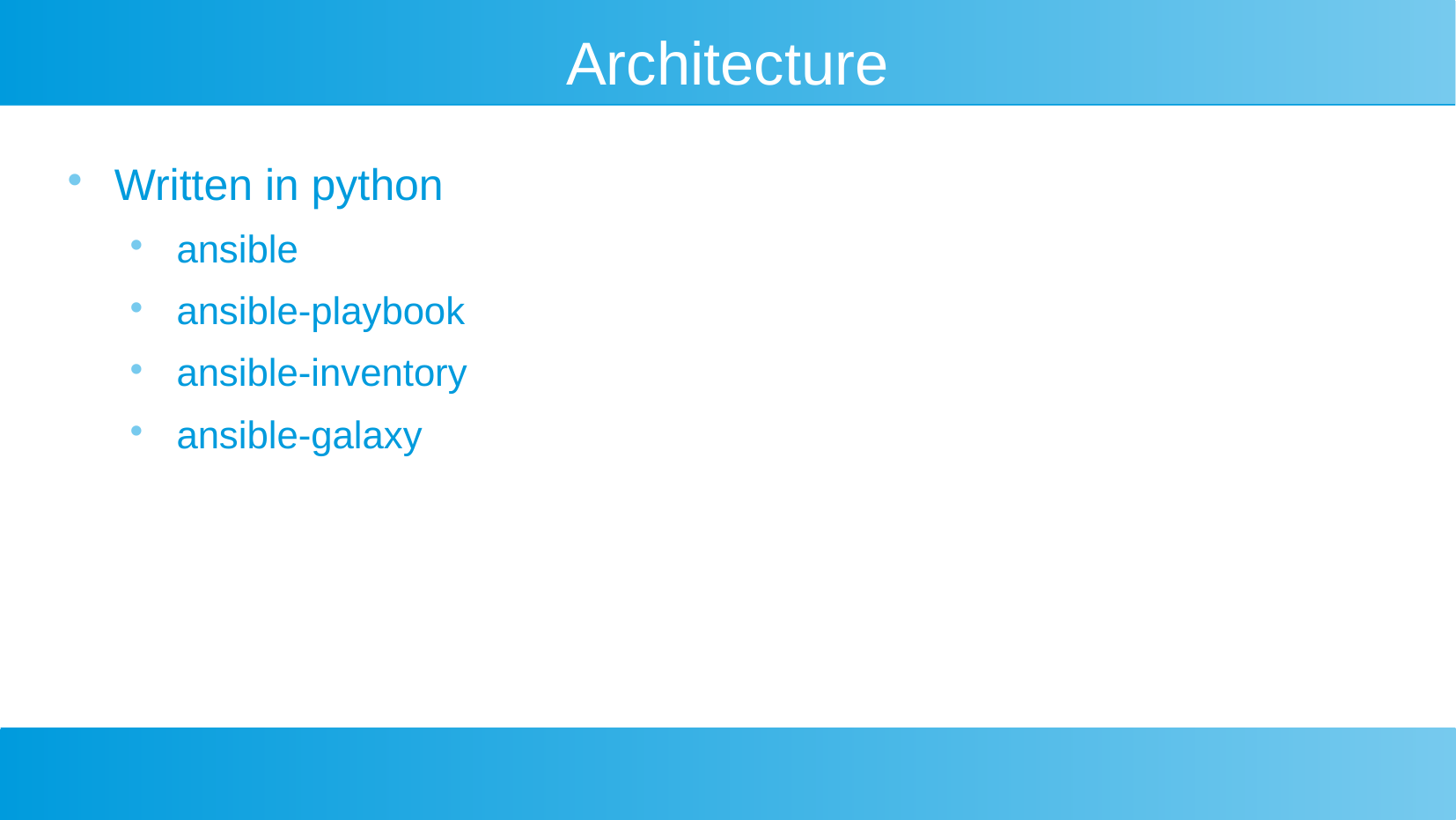

Architecture
Written in python
ansible
ansible-playbook
ansible-inventory
ansible-galaxy